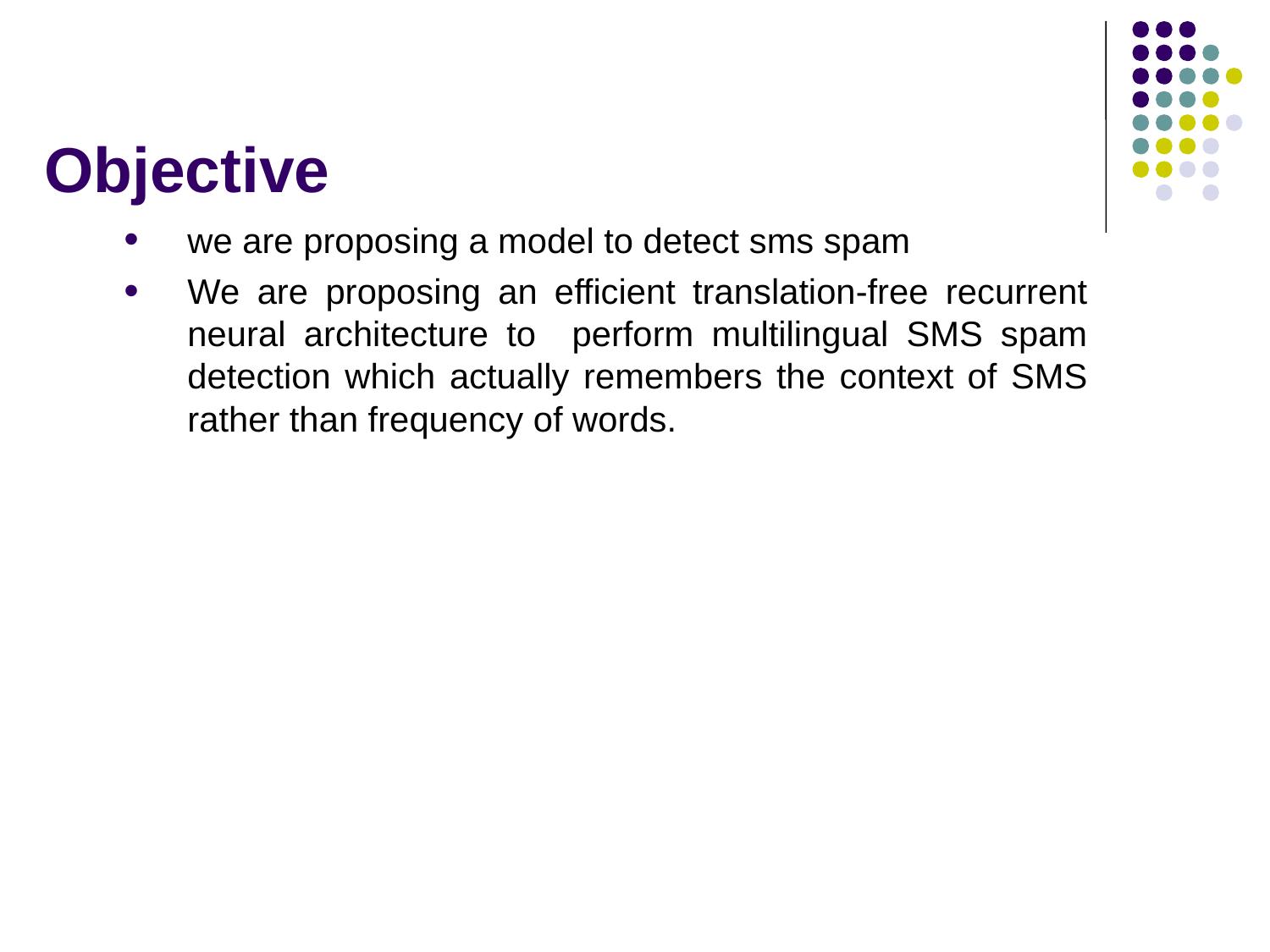

# Objective
we are proposing a model to detect sms spam
We are proposing an efficient translation-free recurrent neural architecture to  perform multilingual SMS spam detection which actually remembers the context of SMS rather than frequency of words.